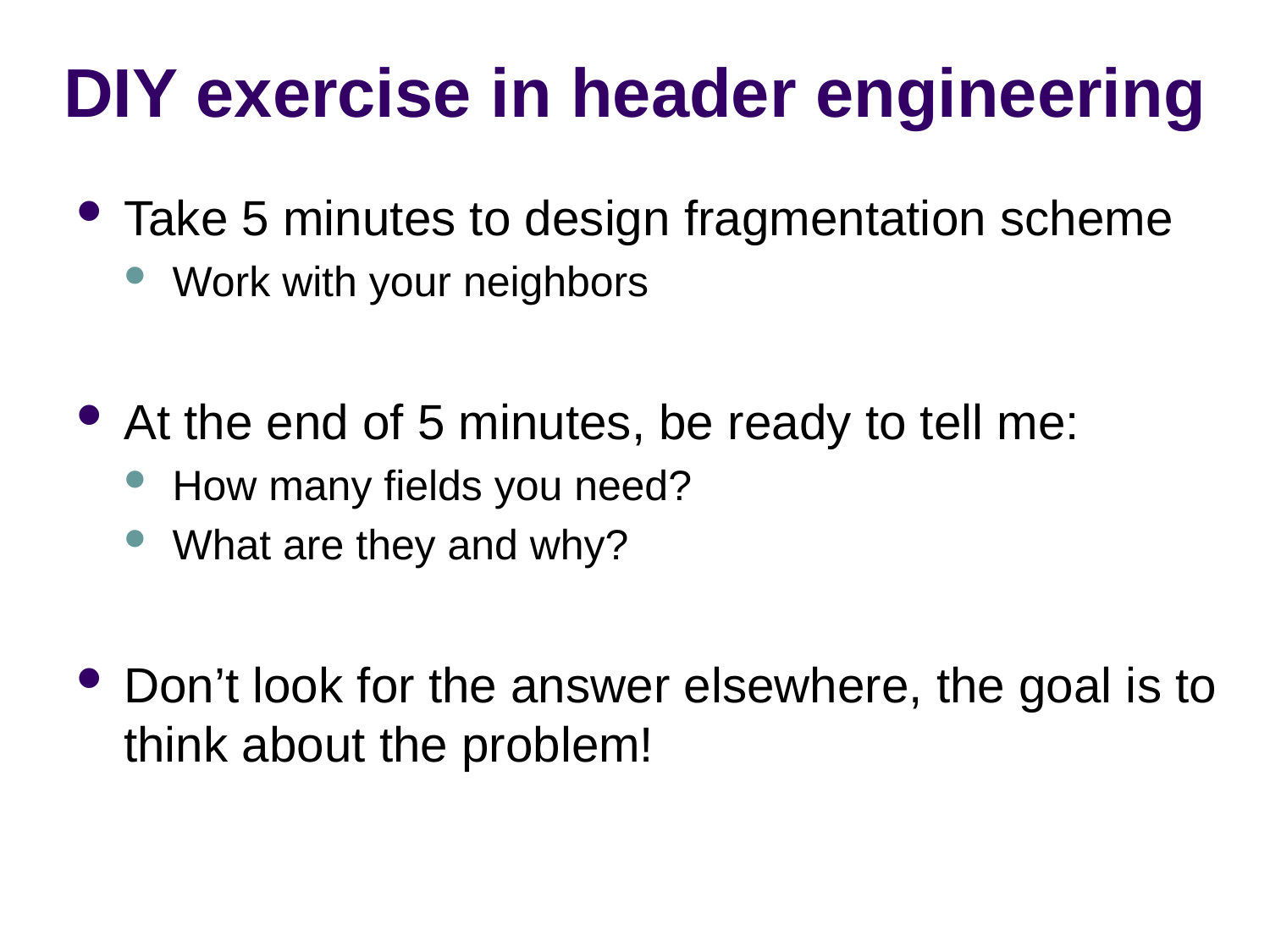

# DIY exercise in header engineering
Take 5 minutes to design fragmentation scheme
Work with your neighbors

At the end of 5 minutes, be ready to tell me:
How many fields you need?
What are they and why?

Don’t look for the answer elsewhere, the goal is to think about the problem!